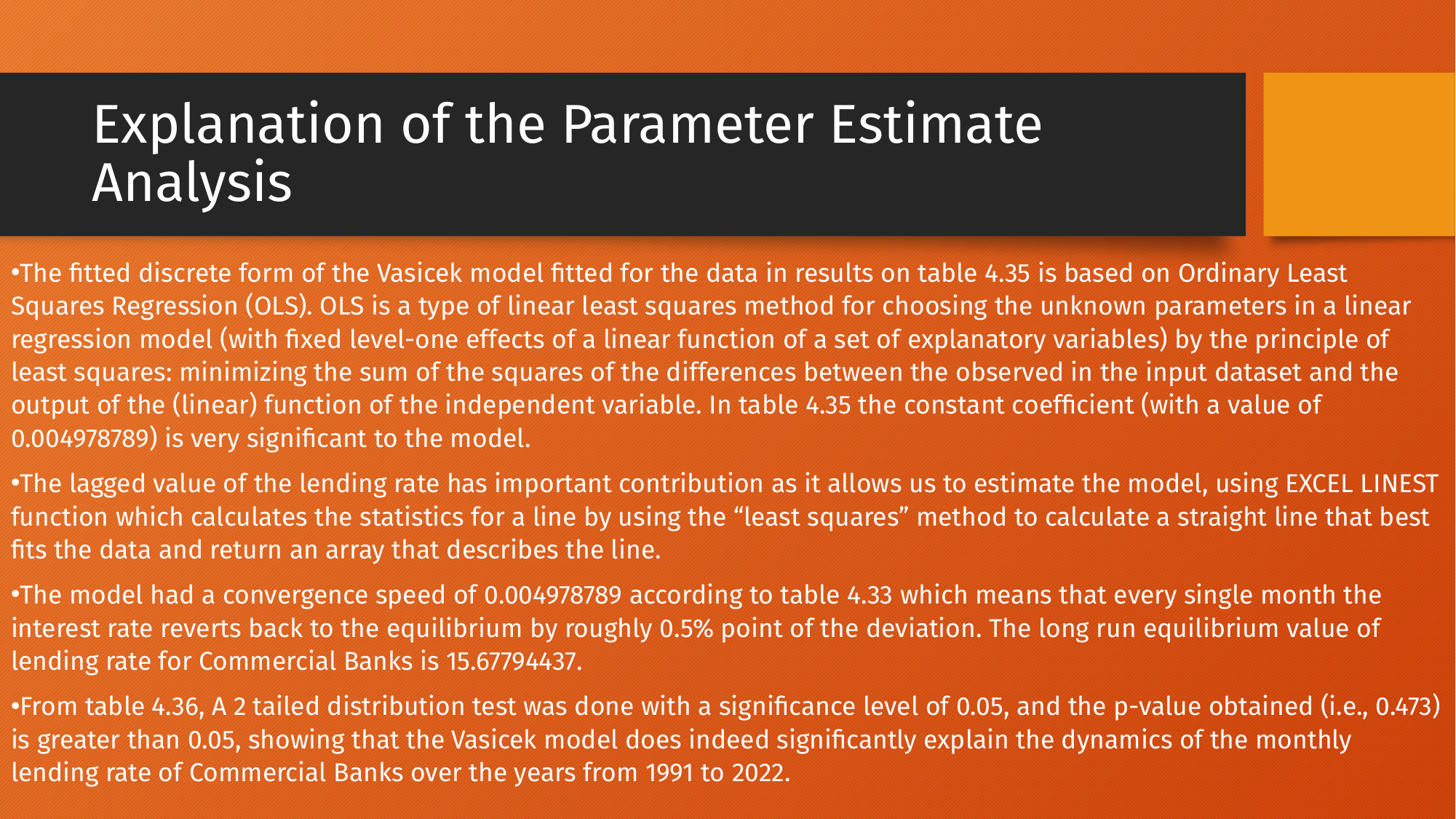

# Explanation of the Parameter Estimate Analysis
The fitted discrete form of the Vasicek model fitted for the data in results on table 4.35 is based on Ordinary Least Squares Regression (OLS). OLS is a type of linear least squares method for choosing the unknown parameters in a linear regression model (with fixed level-one effects of a linear function of a set of explanatory variables) by the principle of least squares: minimizing the sum of the squares of the differences between the observed in the input dataset and the output of the (linear) function of the independent variable. In table 4.35 the constant coefficient (with a value of 0.004978789) is very significant to the model.
The lagged value of the lending rate has important contribution as it allows us to estimate the model, using EXCEL LINEST function which calculates the statistics for a line by using the “least squares” method to calculate a straight line that best fits the data and return an array that describes the line.
The model had a convergence speed of 0.004978789 according to table 4.33 which means that every single month the interest rate reverts back to the equilibrium by roughly 0.5% point of the deviation. The long run equilibrium value of lending rate for Commercial Banks is 15.67794437.
From table 4.36, A 2 tailed distribution test was done with a significance level of 0.05, and the p-value obtained (i.e., 0.473) is greater than 0.05, showing that the Vasicek model does indeed significantly explain the dynamics of the monthly lending rate of Commercial Banks over the years from 1991 to 2022.